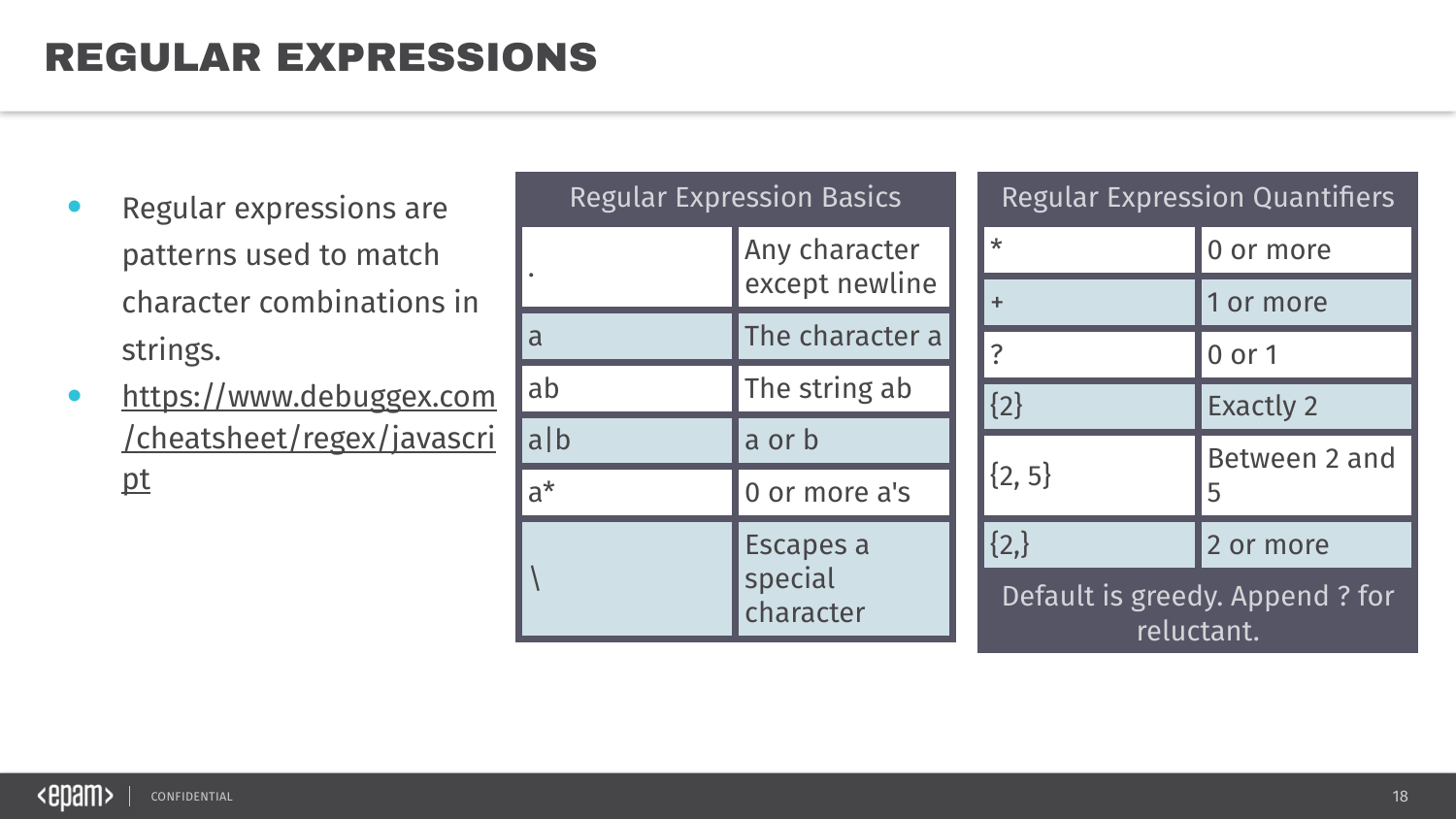

REGULAR EXPRESSIONS
Regular expressions are patterns used to match character combinations in strings.
https://www.debuggex.com/cheatsheet/regex/javascript
| Regular Expression Basics |  |
| --- | --- |
| . | Any character except newline |
| a | The character a |
| ab | The string ab |
| a|b | a or b |
| a\* | 0 or more a's |
| \ | Escapes a special character |
| Regular Expression Quantifiers |  |
| --- | --- |
| \* | 0 or more |
| + | 1 or more |
| ? | 0 or 1 |
| {2} | Exactly 2 |
| {2, 5} | Between 2 and 5 |
| {2,} | 2 or more |
| Default is greedy. Append ? for reluctant. |  |